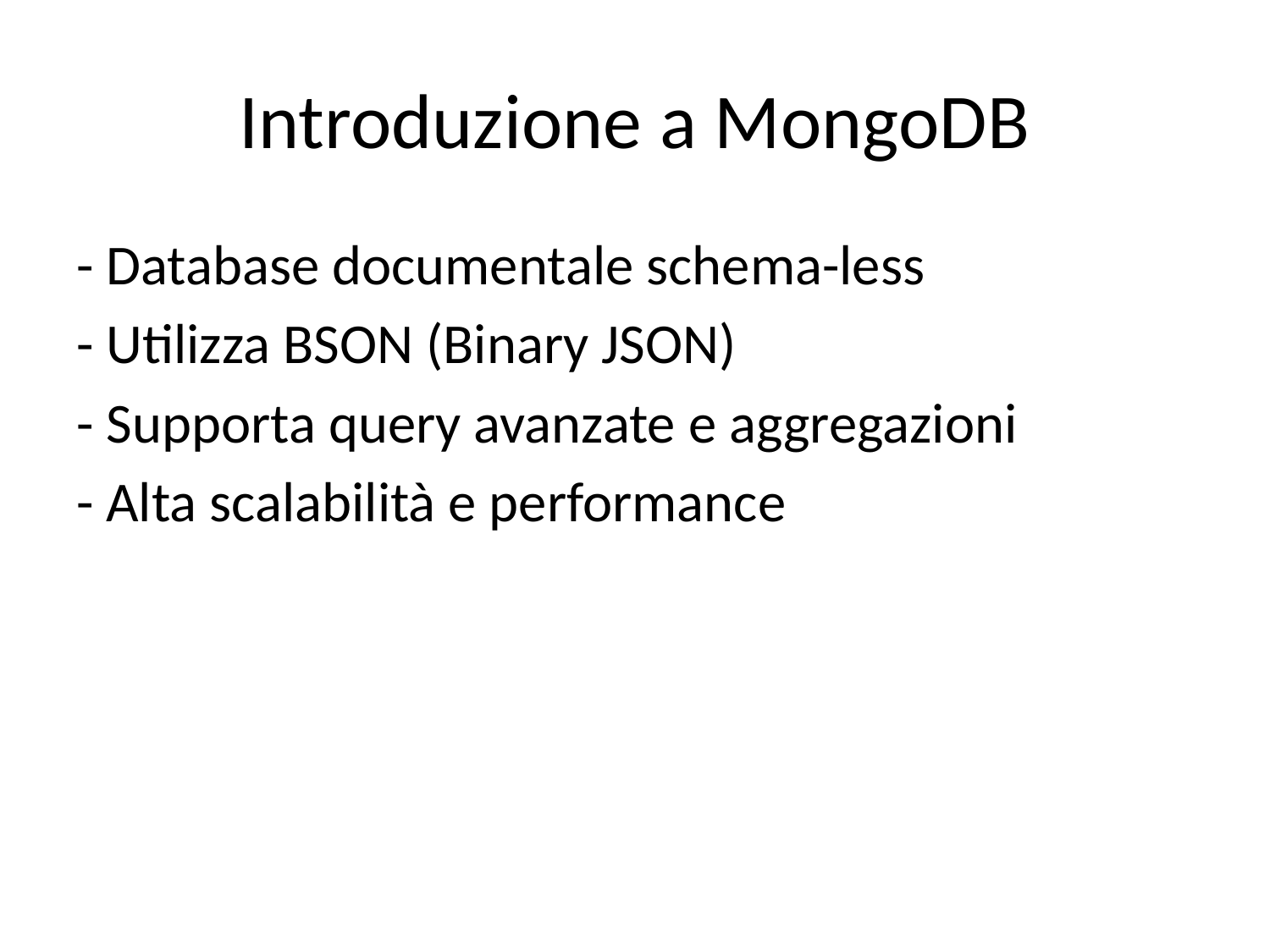

# Introduzione a MongoDB
- Database documentale schema-less
- Utilizza BSON (Binary JSON)
- Supporta query avanzate e aggregazioni
- Alta scalabilità e performance